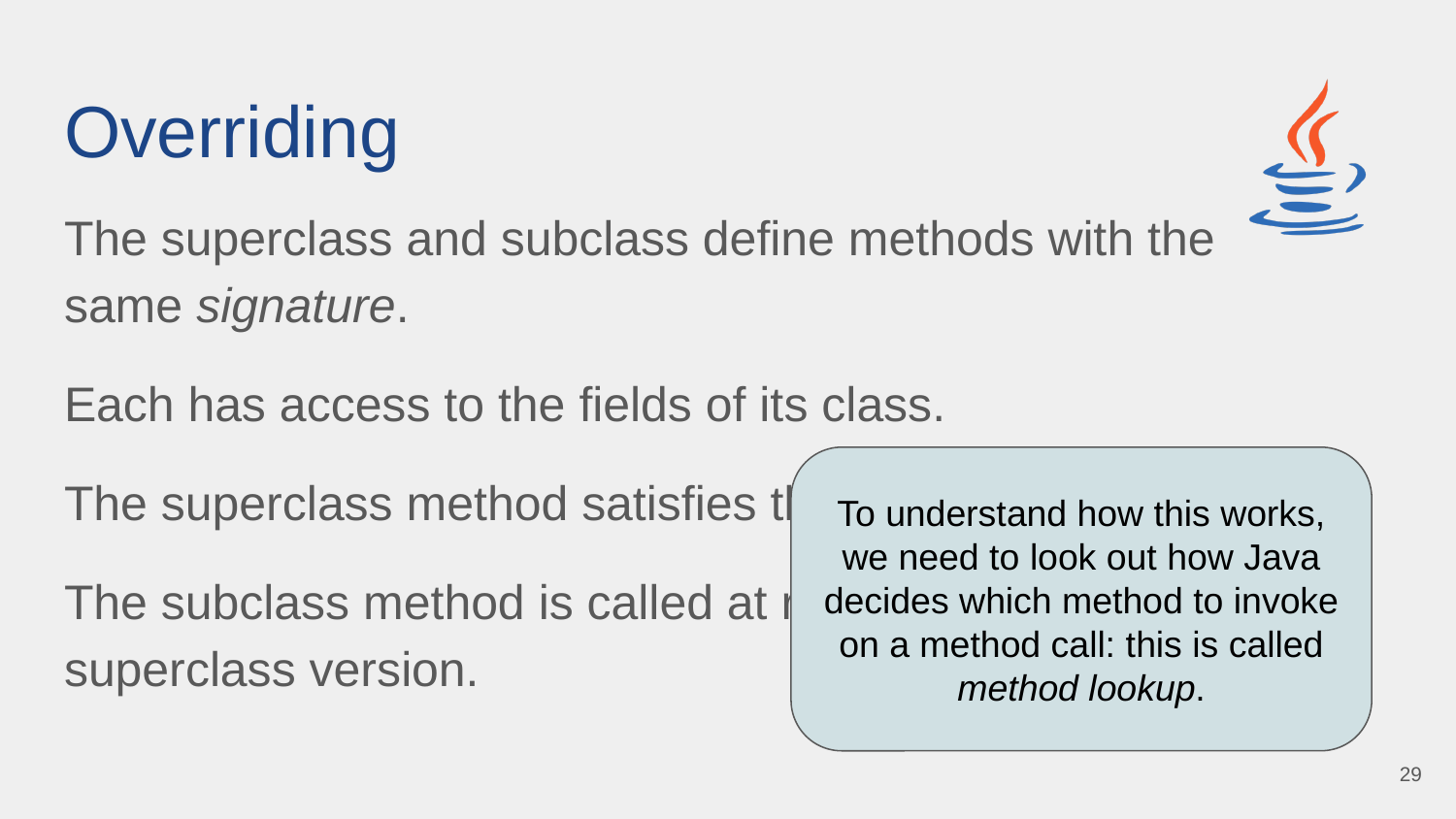

# Overriding
The superclass and subclass define methods with the
same signature.
Each has access to the fields of its class.
The superclass method satisfies the static type check.
The subclass method is called at runtime: it overrides the superclass version.
To understand how this works, we need to look out how Java decides which method to invoke on a method call: this is called method lookup.
29